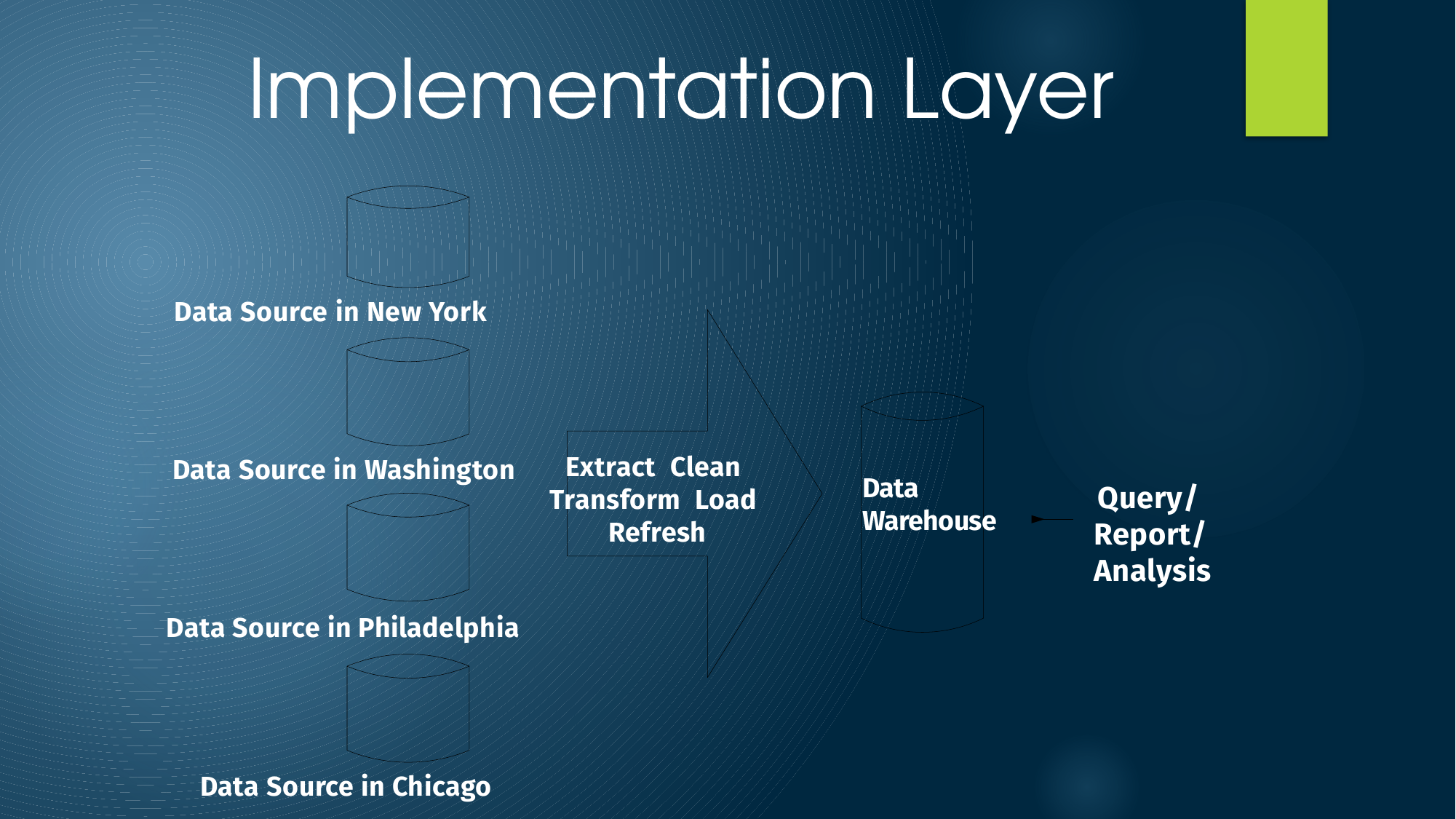

# Implementation Layer

Data Source in New York

Extract  Clean  Transform  Load  Refresh
Data Source in Washington
Data Warehouse
Query/  Report/  Analysis

Data Source in Philadelphia

Data Source in Chicago